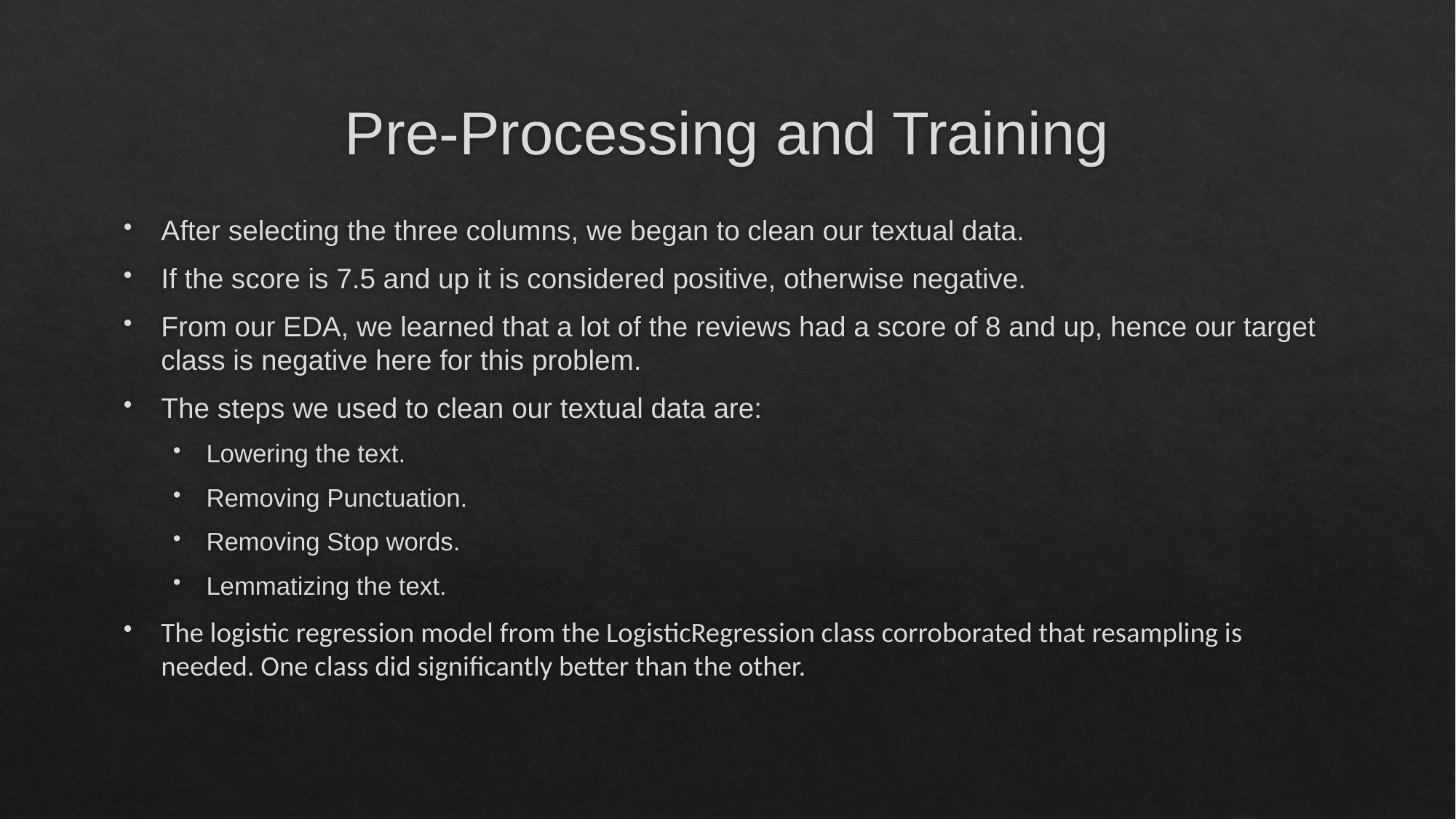

# Pre-Processing and Training
After selecting the three columns, we began to clean our textual data.
If the score is 7.5 and up it is considered positive, otherwise negative.
From our EDA, we learned that a lot of the reviews had a score of 8 and up, hence our target class is negative here for this problem.
The steps we used to clean our textual data are:
Lowering the text.
Removing Punctuation.
Removing Stop words.
Lemmatizing the text.
The logistic regression model from the LogisticRegression class corroborated that resampling is needed. One class did significantly better than the other.